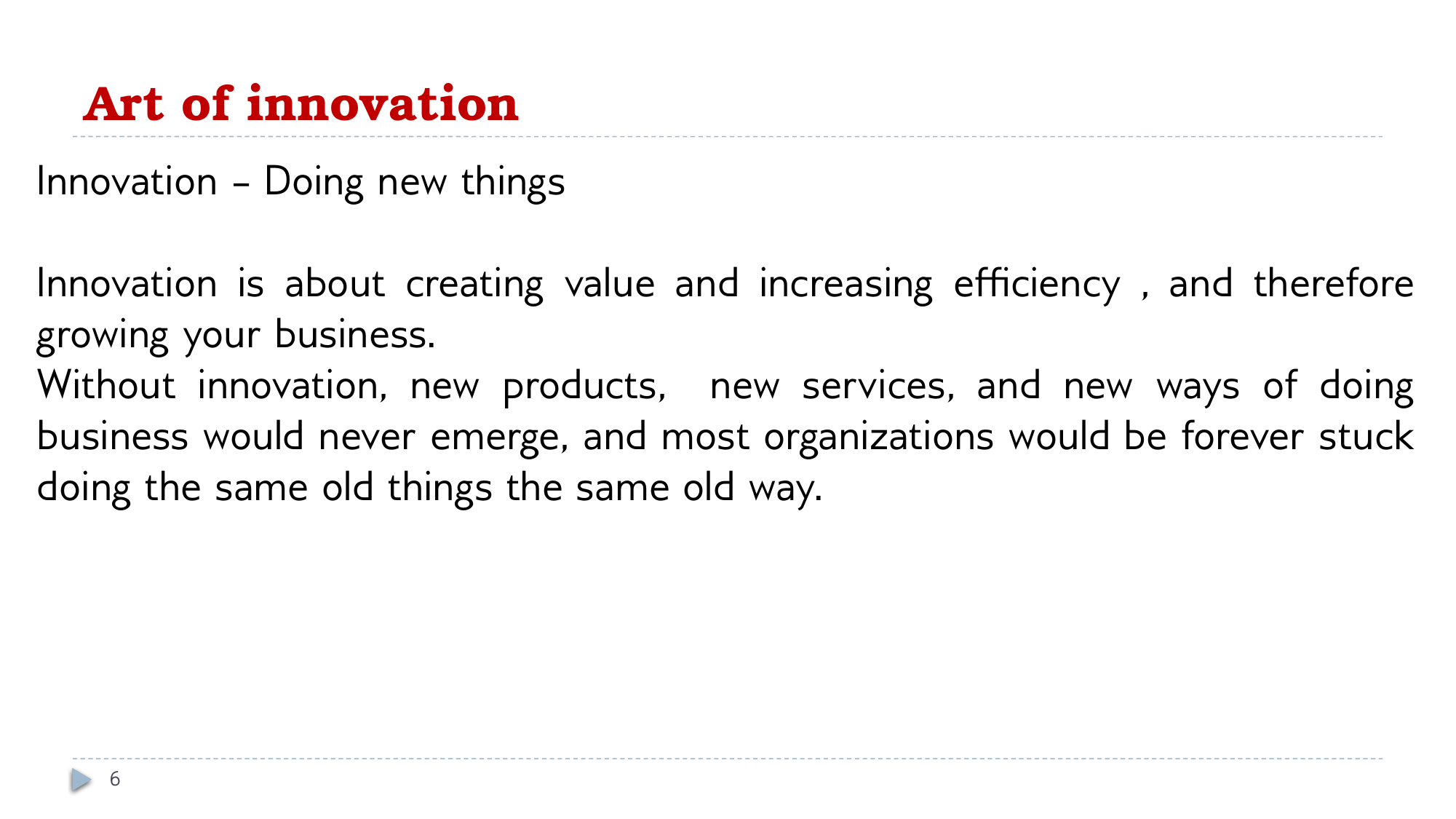

# Art of innovation
Innovation – Doing new things

Innovation is about creating value and increasing efficiency , and therefore growing your business.
Without innovation, new products,  new services, and new ways of doing business would never emerge, and most organizations would be forever stuck doing the same old things the same old way.
6